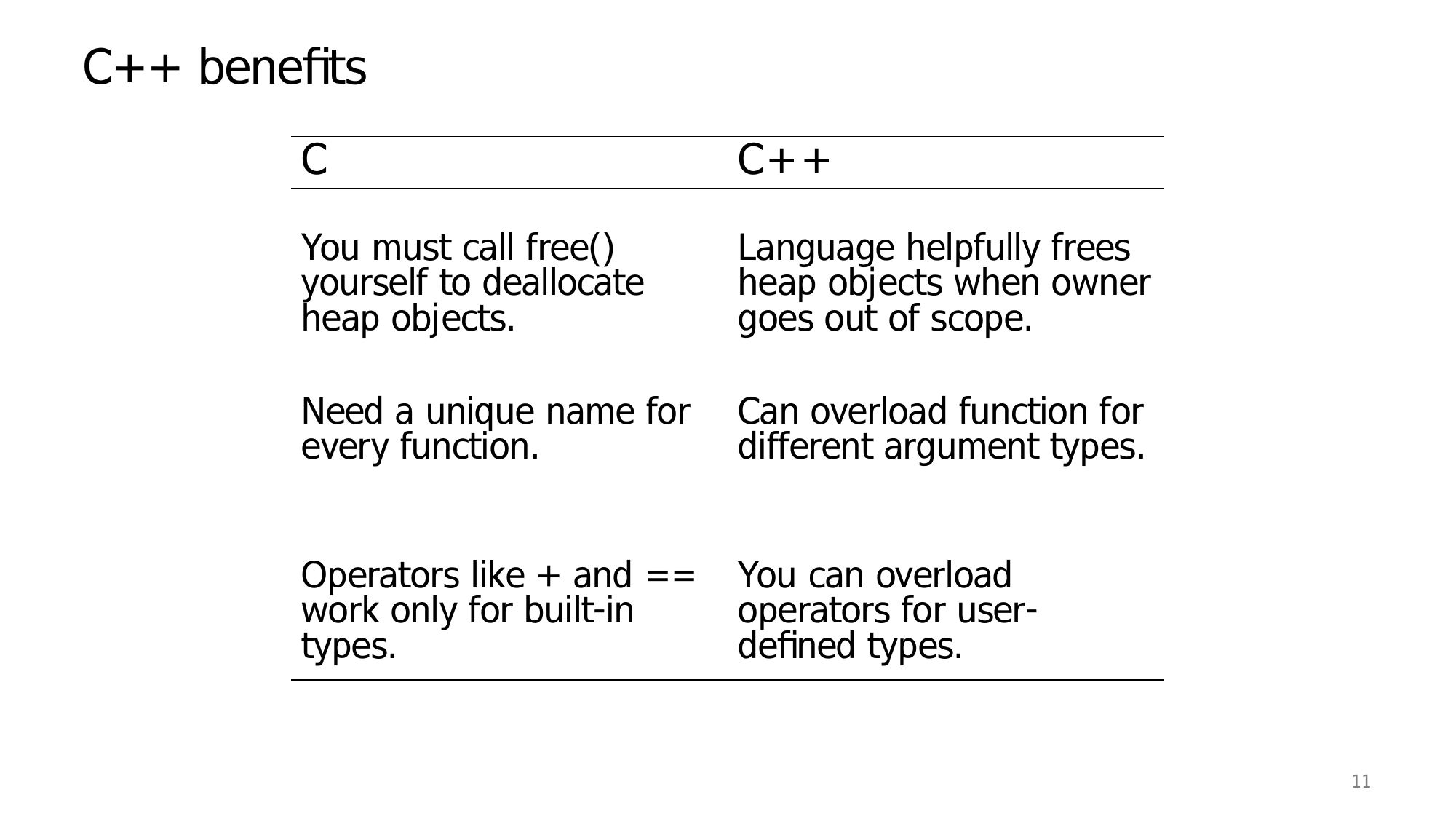

# C++ benefits
| C | C++ |
| --- | --- |
| You must call free() yourself to deallocate heap objects. | Language helpfully frees heap objects when owner goes out of scope. |
| Need a unique name for every function. | Can overload function for different argument types. |
| Operators like + and == work only for built-in types. | You can overload operators for user-defined types. |
11